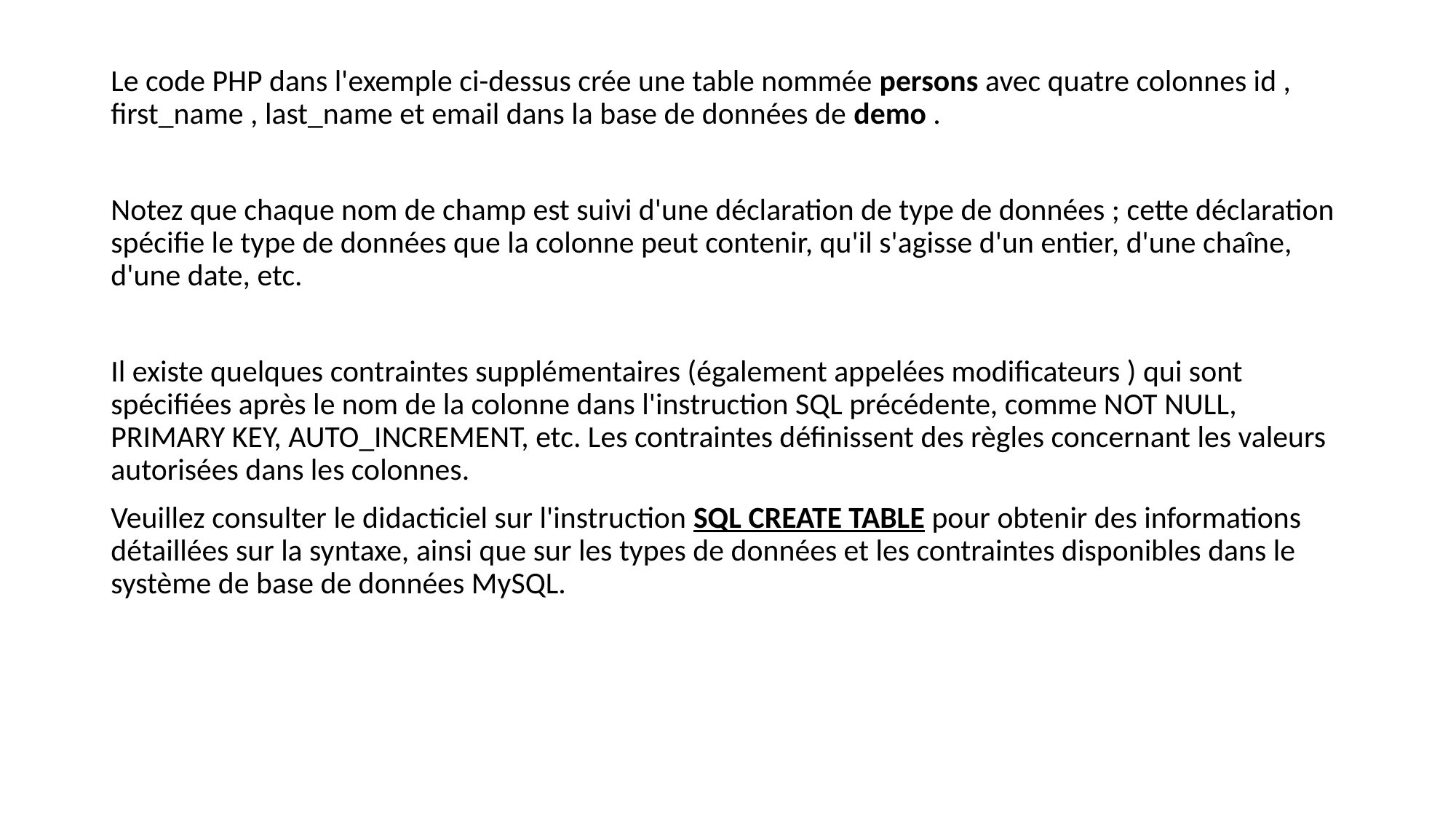

Le code PHP dans l'exemple ci-dessus crée une table nommée persons avec quatre colonnes id , first_name , last_name et email dans la base de données de demo .

Notez que chaque nom de champ est suivi d'une déclaration de type de données ; cette déclaration spécifie le type de données que la colonne peut contenir, qu'il s'agisse d'un entier, d'une chaîne, d'une date, etc.

Il existe quelques contraintes supplémentaires (également appelées modificateurs ) qui sont spécifiées après le nom de la colonne dans l'instruction SQL précédente, comme NOT NULL, PRIMARY KEY, AUTO_INCREMENT, etc. Les contraintes définissent des règles concernant les valeurs autorisées dans les colonnes.
Veuillez consulter le didacticiel sur l'instruction SQL CREATE TABLE pour obtenir des informations détaillées sur la syntaxe, ainsi que sur les types de données et les contraintes disponibles dans le système de base de données MySQL.